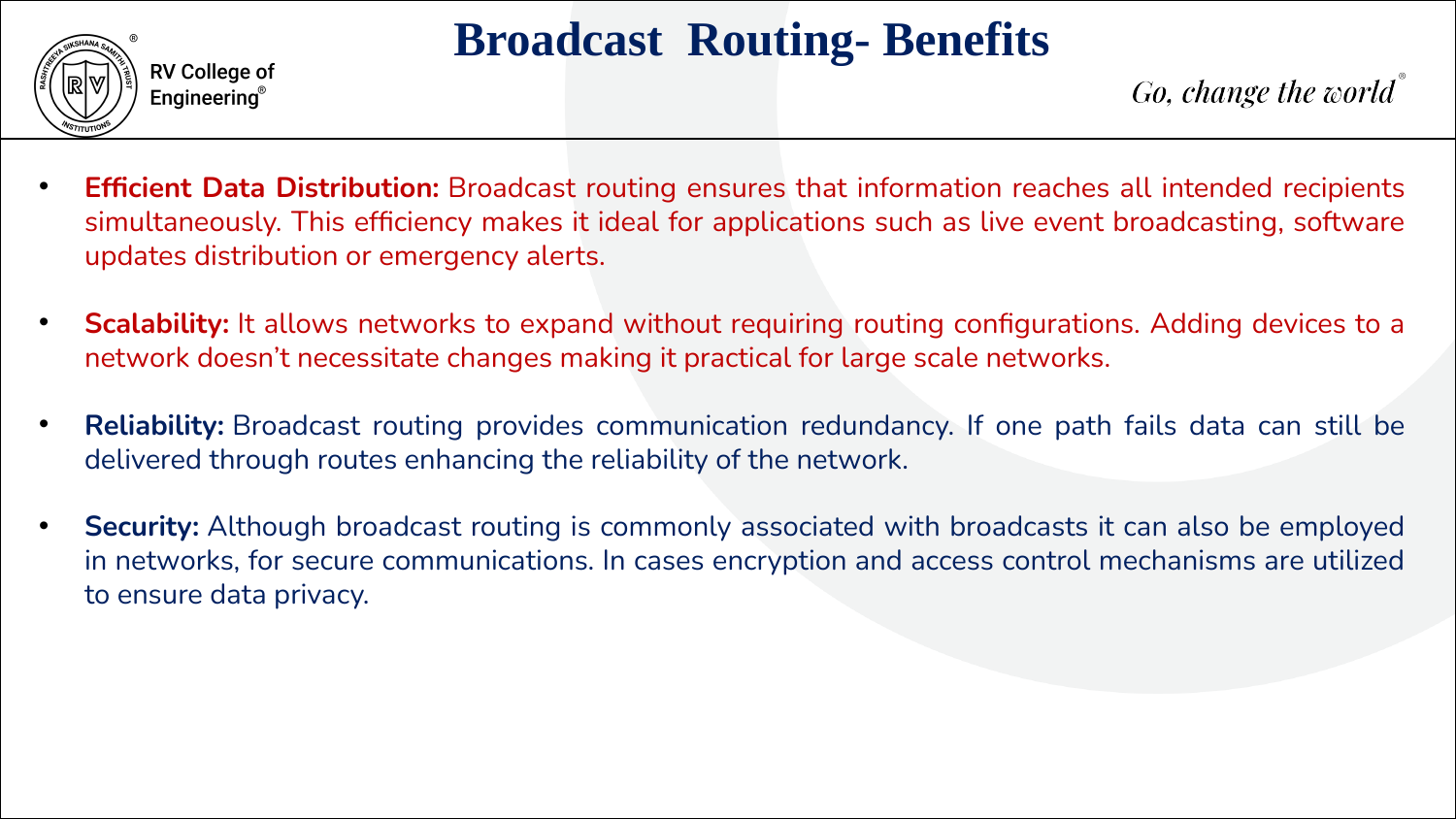

Broadcast  Routing- Benefits

Efficient Data Distribution: Broadcast routing ensures that information reaches all intended recipients simultaneously. This efficiency makes it ideal for applications such as live event broadcasting, software updates distribution or emergency alerts.

Scalability: It allows networks to expand without requiring routing configurations. Adding devices to a network doesn’t necessitate changes making it practical for large scale networks.

Reliability: Broadcast routing provides communication redundancy. If one path fails data can still be delivered through routes enhancing the reliability of the network.

Security: Although broadcast routing is commonly associated with broadcasts it can also be employed in networks, for secure communications. In cases encryption and access control mechanisms are utilized to ensure data privacy.